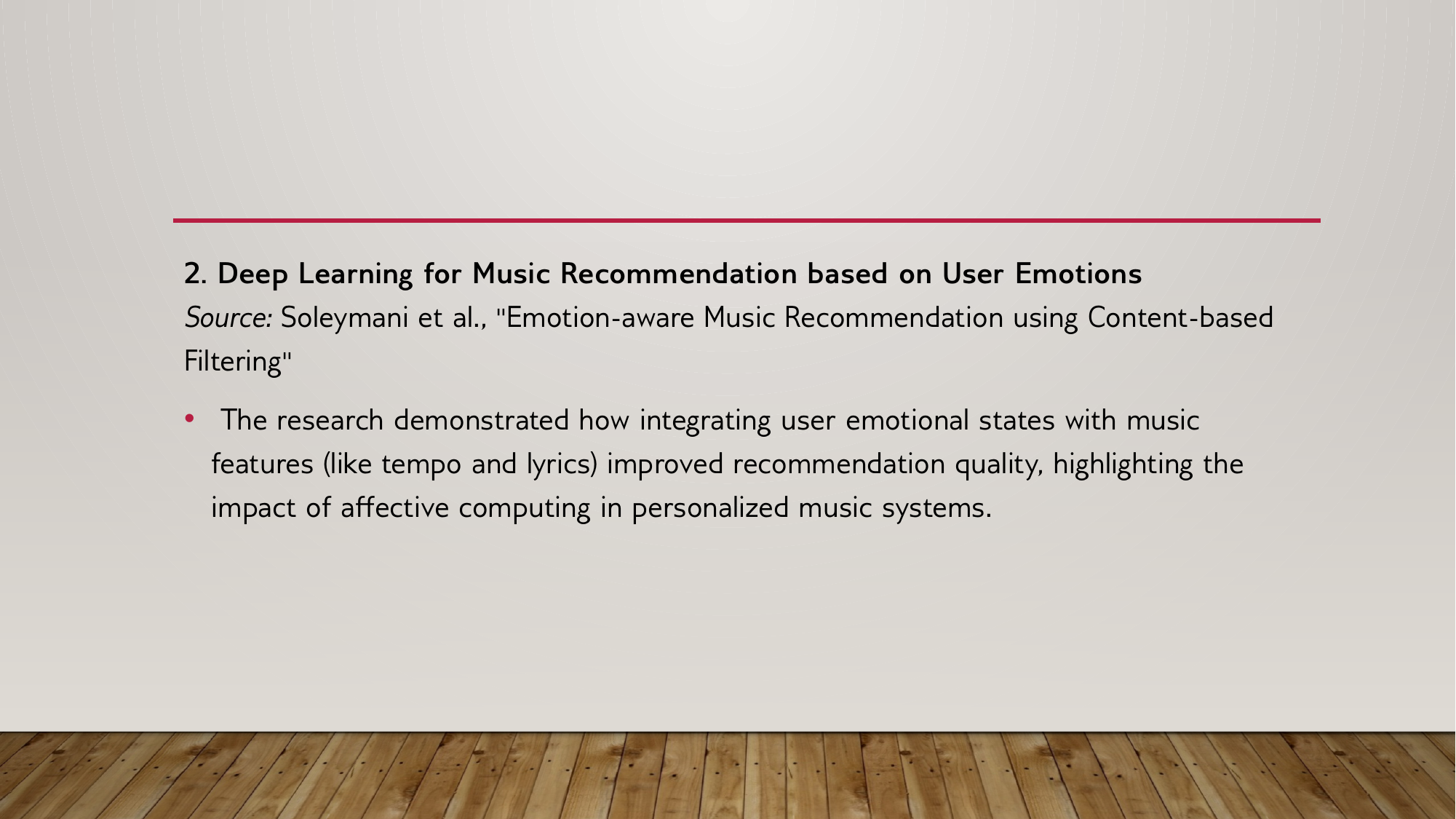

2. Deep Learning for Music Recommendation based on User Emotions
Source: Soleymani et al., "Emotion-aware Music Recommendation using Content-based Filtering"
 The research demonstrated how integrating user emotional states with music features (like tempo and lyrics) improved recommendation quality, highlighting the impact of affective computing in personalized music systems.